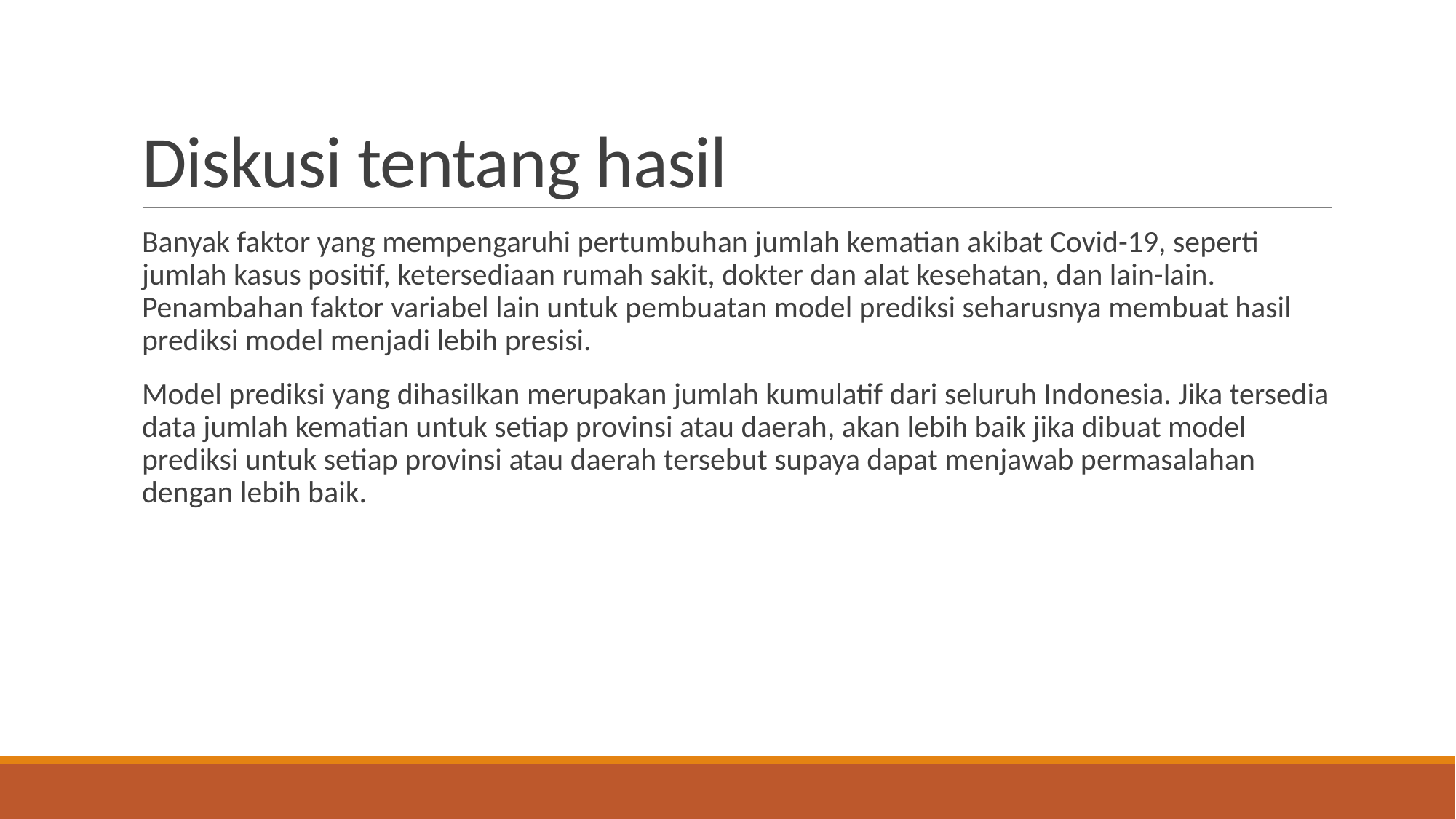

# Diskusi tentang hasil
Banyak faktor yang mempengaruhi pertumbuhan jumlah kematian akibat Covid-19, seperti jumlah kasus positif, ketersediaan rumah sakit, dokter dan alat kesehatan, dan lain-lain. Penambahan faktor variabel lain untuk pembuatan model prediksi seharusnya membuat hasil prediksi model menjadi lebih presisi.
Model prediksi yang dihasilkan merupakan jumlah kumulatif dari seluruh Indonesia. Jika tersedia data jumlah kematian untuk setiap provinsi atau daerah, akan lebih baik jika dibuat model prediksi untuk setiap provinsi atau daerah tersebut supaya dapat menjawab permasalahan dengan lebih baik.